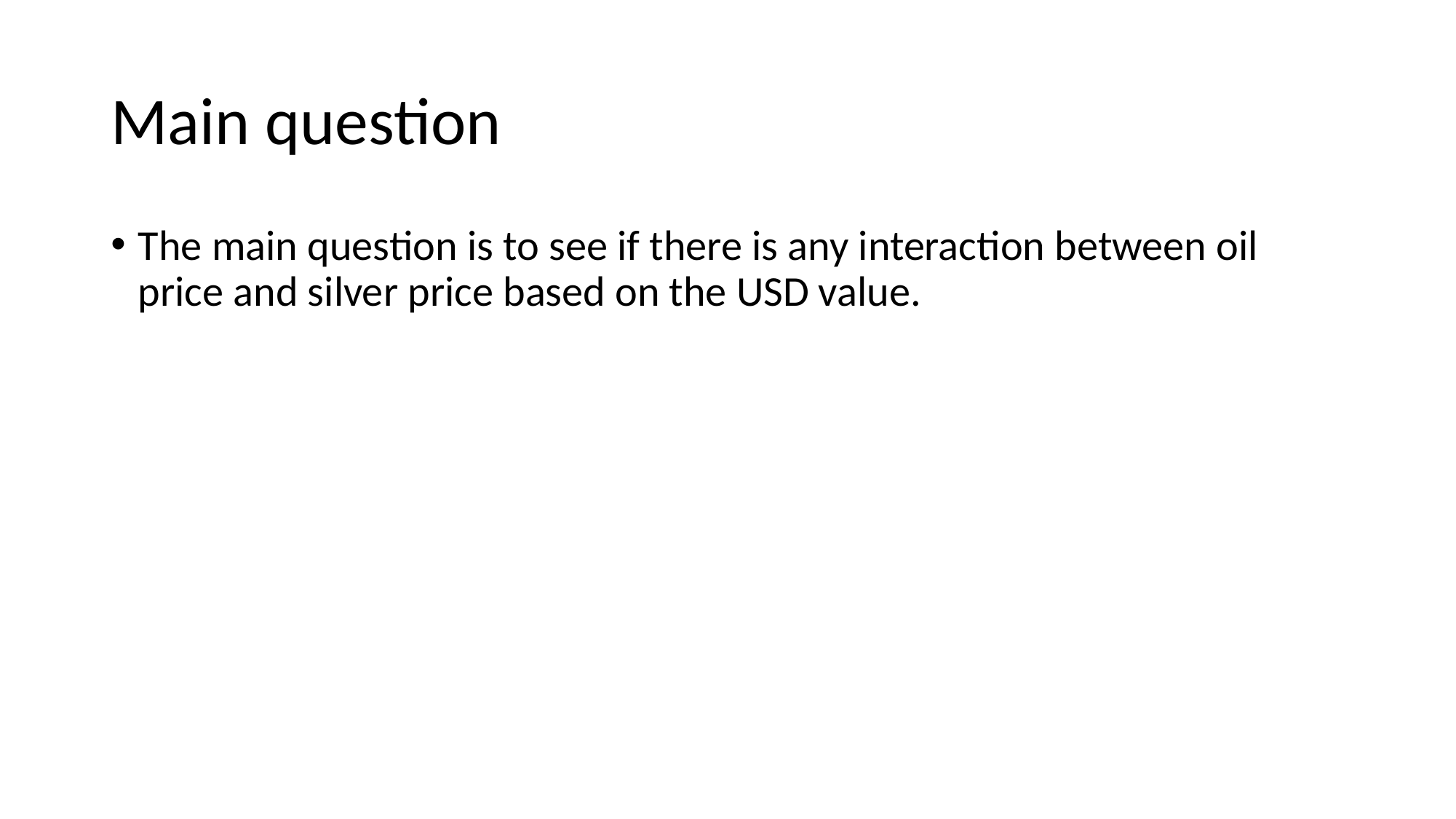

# Main question
The main question is to see if there is any interaction between oil price and silver price based on the USD value.